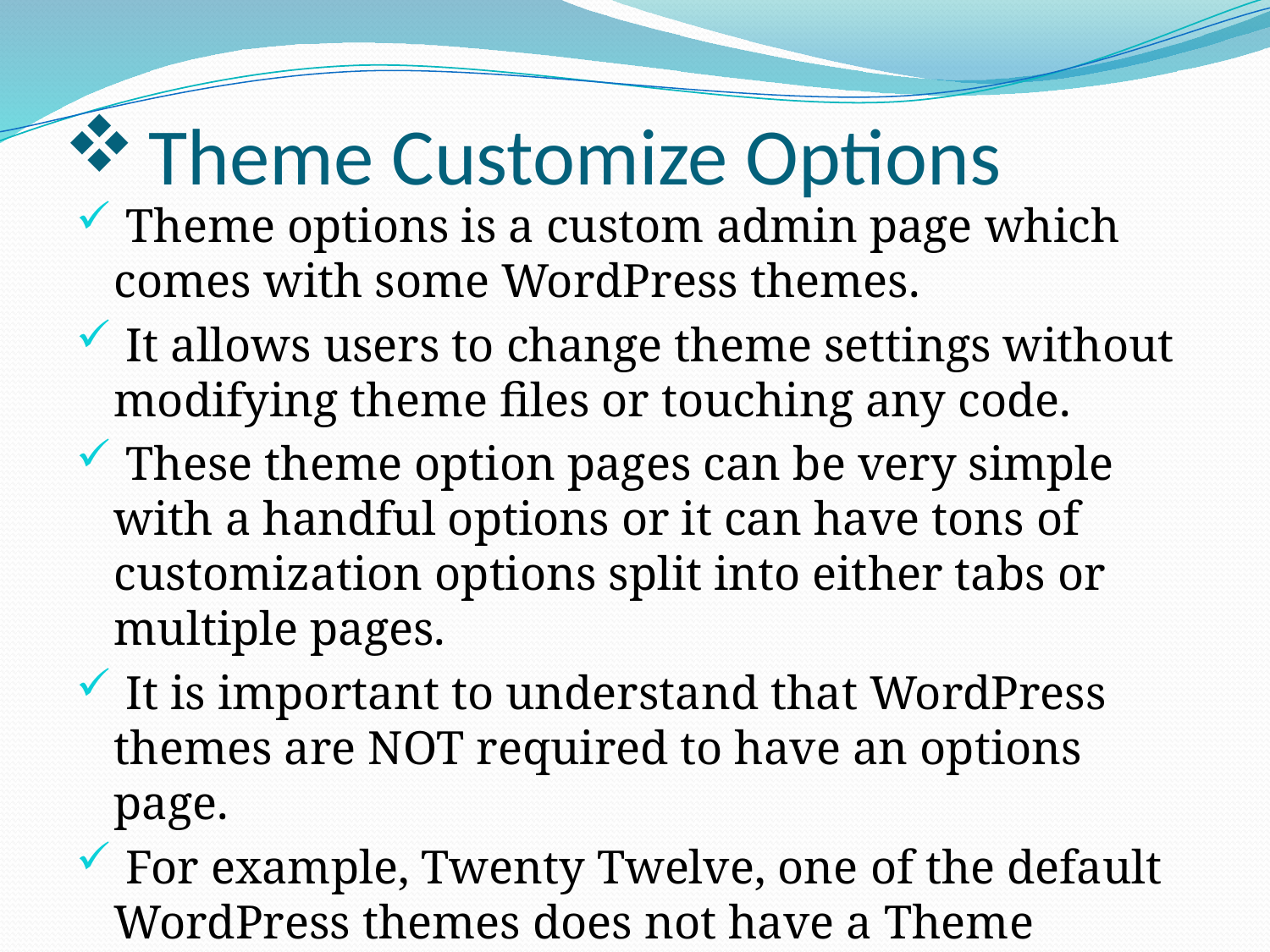

# Theme Customize Options
 Theme options is a custom admin page which comes with some WordPress themes.
 It allows users to change theme settings without modifying theme files or touching any code.
 These theme option pages can be very simple with a handful options or it can have tons of customization options split into either tabs or multiple pages.
 It is important to understand that WordPress themes are NOT required to have an options page.
 For example, Twenty Twelve, one of the default WordPress themes does not have a Theme Options page.